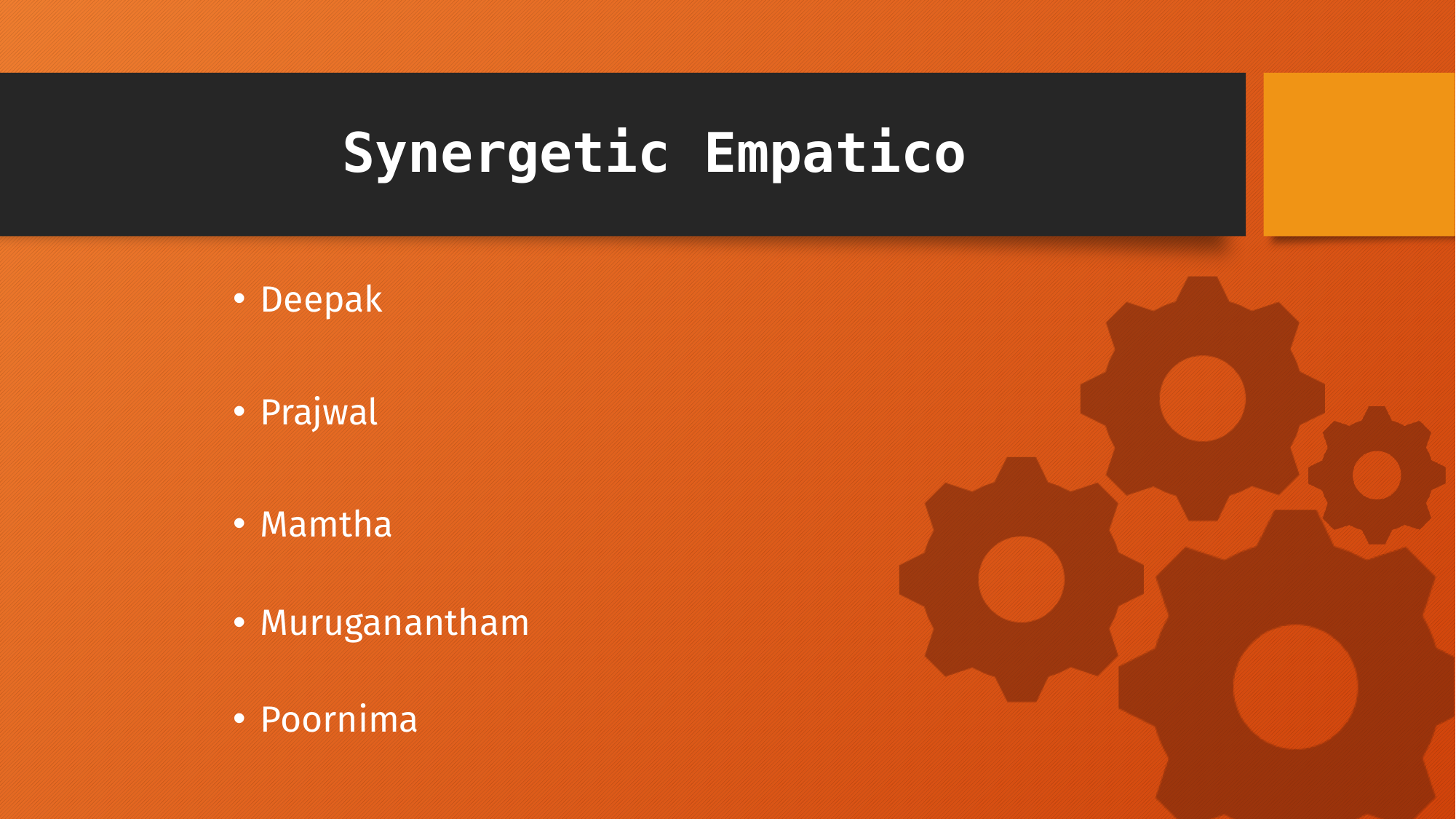

# Synergetic Empatico
Deepak
Prajwal
Mamtha
Muruganantham
Poornima